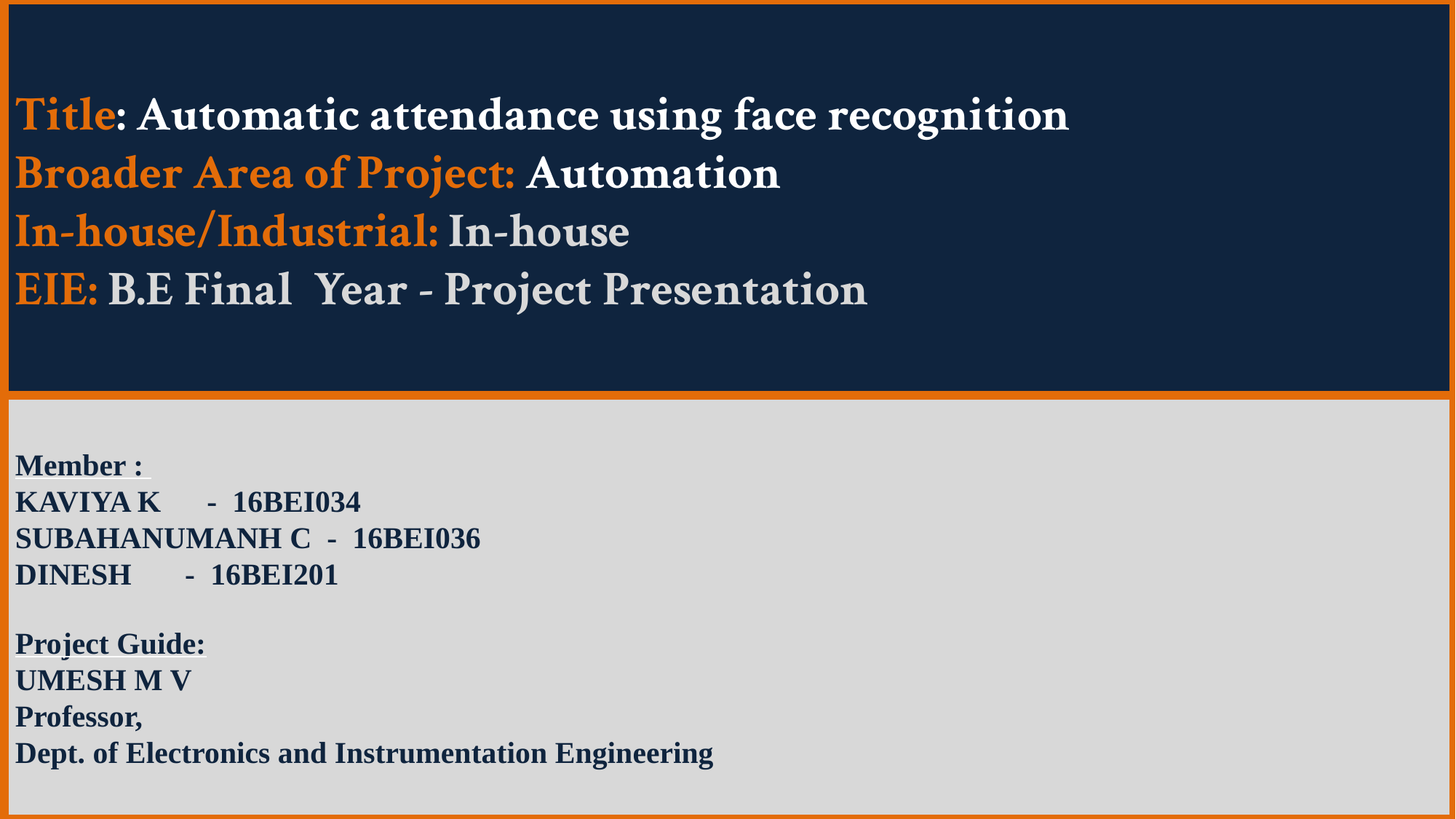

Title: Automatic attendance using face recognition
Broader Area of Project: Automation
In-house/Industrial: In-house
EIE: B.E Final  Year - Project Presentation

Member :
KAVIYA K      -  16BEI034
SUBAHANUMANH C  -  16BEI036
DINESH       -  16BEI201

Project Guide:
UMESH M V
Professor,
Dept. of Electronics and Instrumentation Engineering